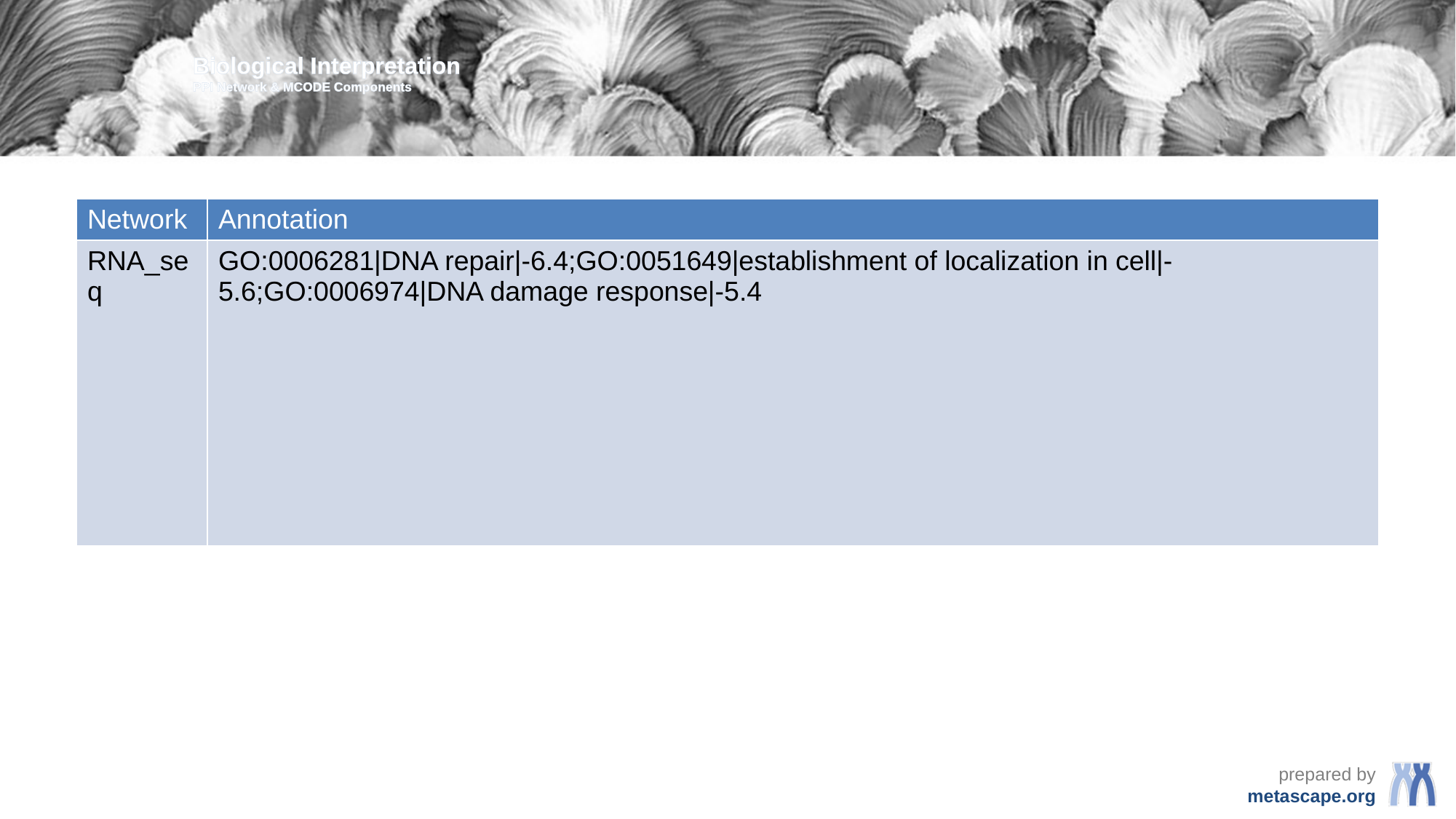

Biological Interpretation
PPI Network & MCODE Components
| Network | Annotation |
| --- | --- |
| RNA\_seq | GO:0006281|DNA repair|-6.4;GO:0051649|establishment of localization in cell|-5.6;GO:0006974|DNA damage response|-5.4 |